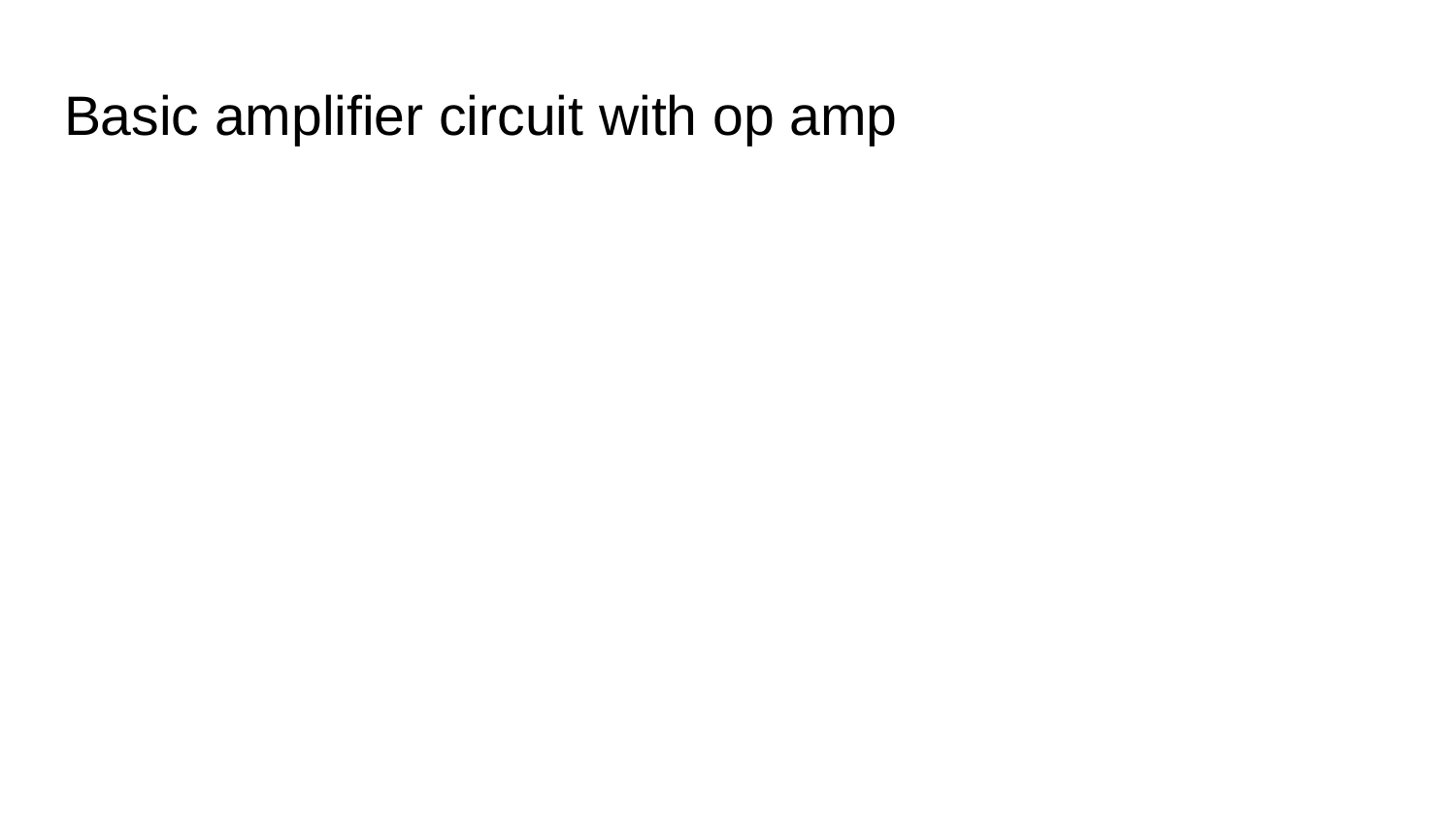

# Basic amplifier circuit with op amp